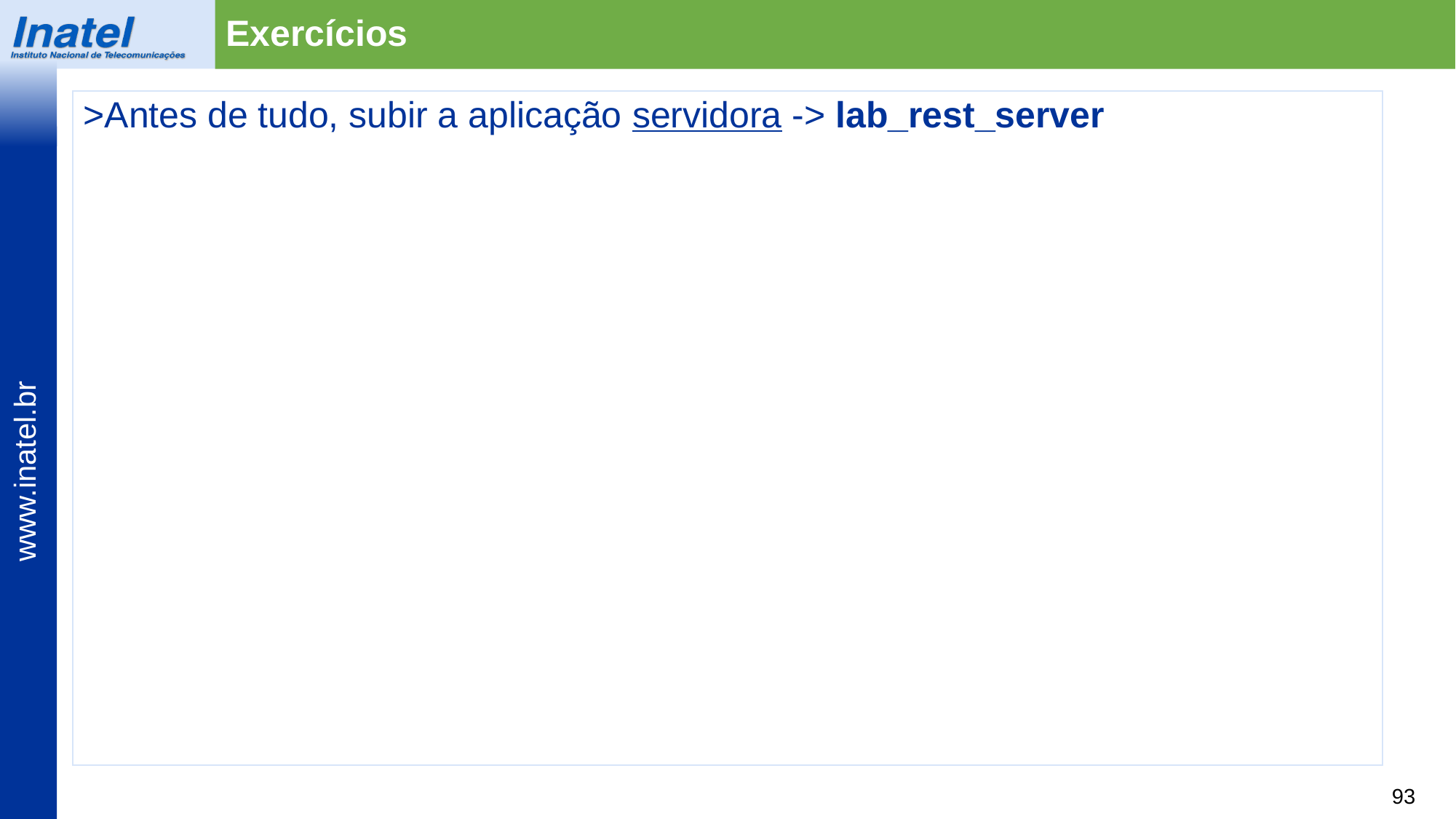

Exercícios
>Antes de tudo, subir a aplicação servidora -> lab_rest_server